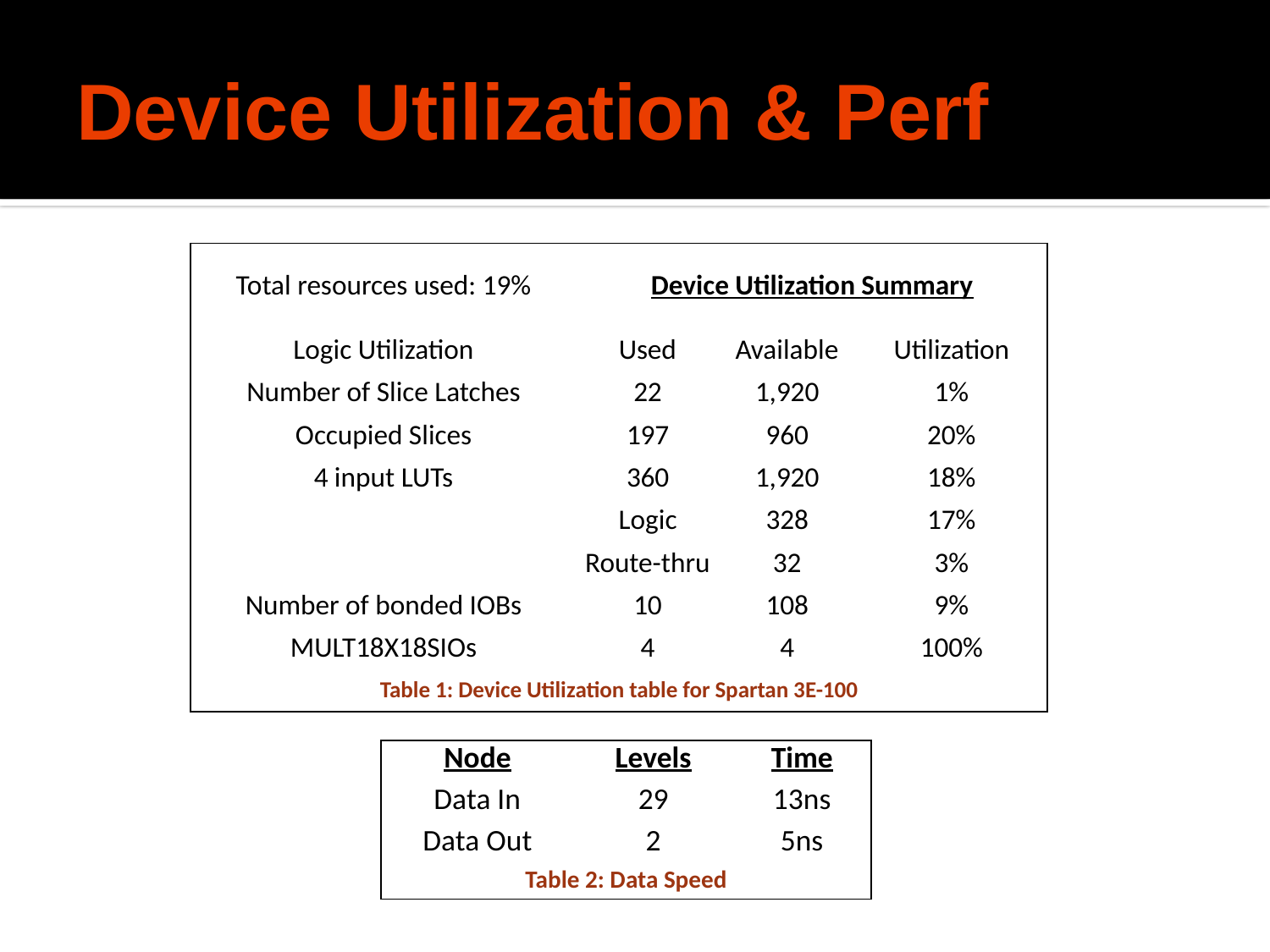

# Device Utilization & Perf
| Total resources used: 19% | Device Utilization Summary |  |  |
| --- | --- | --- | --- |
| Logic Utilization | Used | Available | Utilization |
| Number of Slice Latches | 22 | 1,920 | 1% |
| Occupied Slices | 197 | 960 | 20% |
| 4 input LUTs | 360 | 1,920 | 18% |
|  | Logic | 328 | 17% |
|  | Route-thru | 32 | 3% |
| Number of bonded IOBs | 10 | 108 | 9% |
| MULT18X18SIOs | 4 | 4 | 100% |
| Table 1: Device Utilization table for Spartan 3E-100 |  |  |  |
| Node | Levels | Time |
| --- | --- | --- |
| Data In | 29 | 13ns |
| Data Out | 2 | 5ns |
| Table 2: Data Speed |  |  |